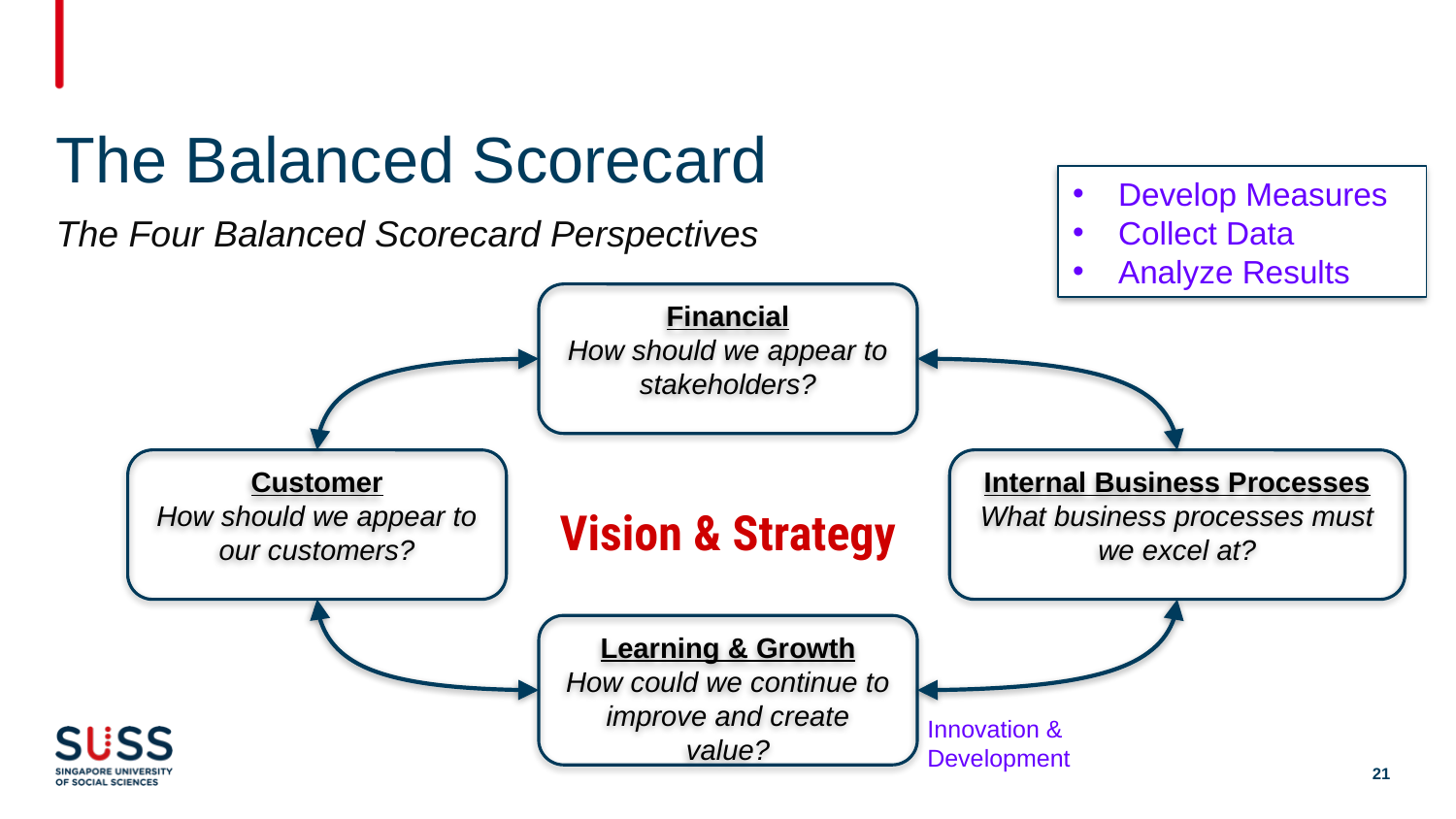

# The Balanced Scorecard
Develop Measures
Collect Data
Analyze Results
The Four Balanced Scorecard Perspectives
Financial
How should we appear to stakeholders?
Customer
How should we appear to our customers?
Internal Business Processes
What business processes must we excel at?
Vision & Strategy
Learning & Growth
How could we continue to improve and create value?
Innovation & Development